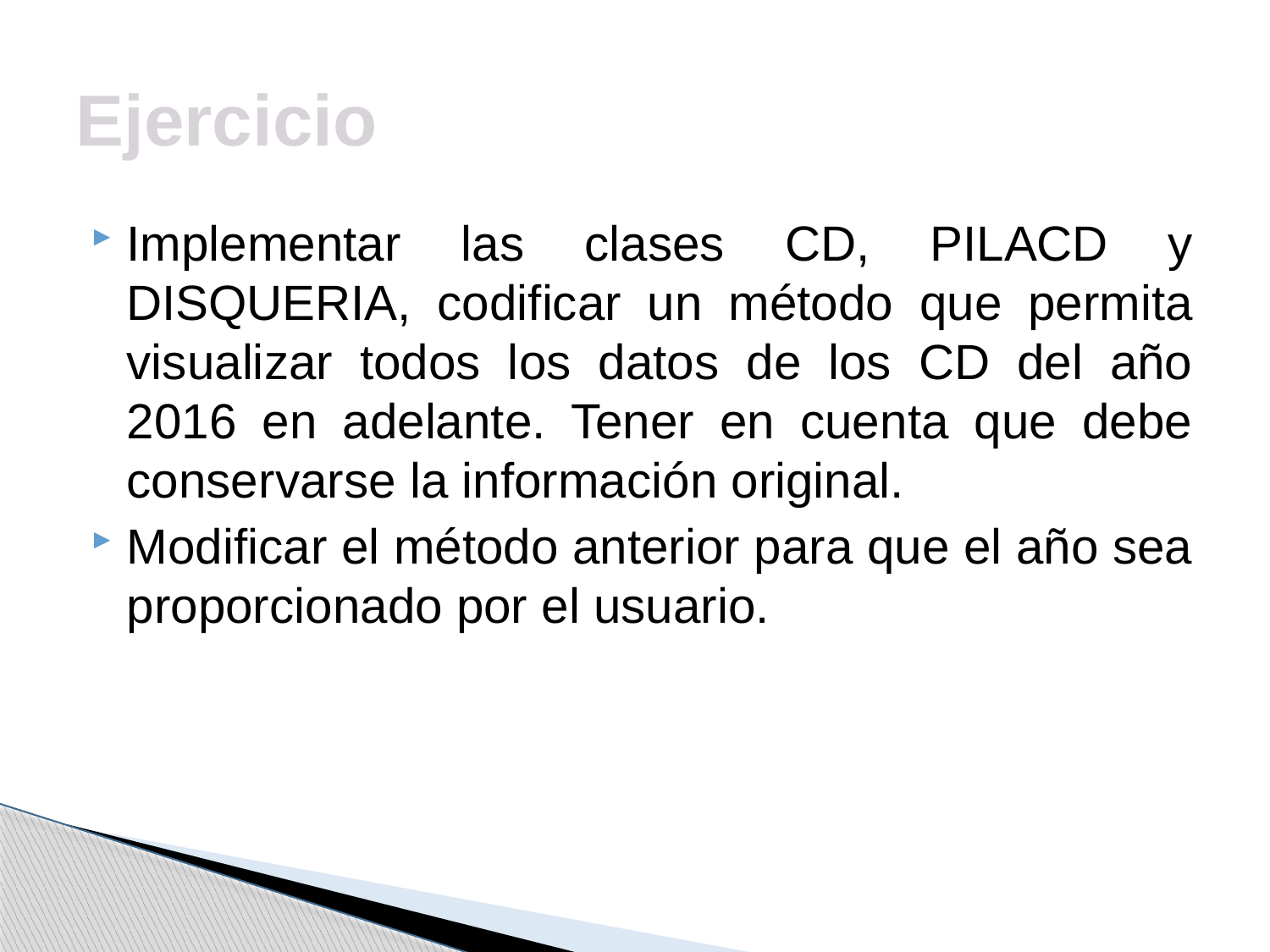

# Ejercicio
Implementar las clases CD, PILACD y DISQUERIA, codificar un método que permita visualizar todos los datos de los CD del año 2016 en adelante. Tener en cuenta que debe conservarse la información original.
Modificar el método anterior para que el año sea proporcionado por el usuario.